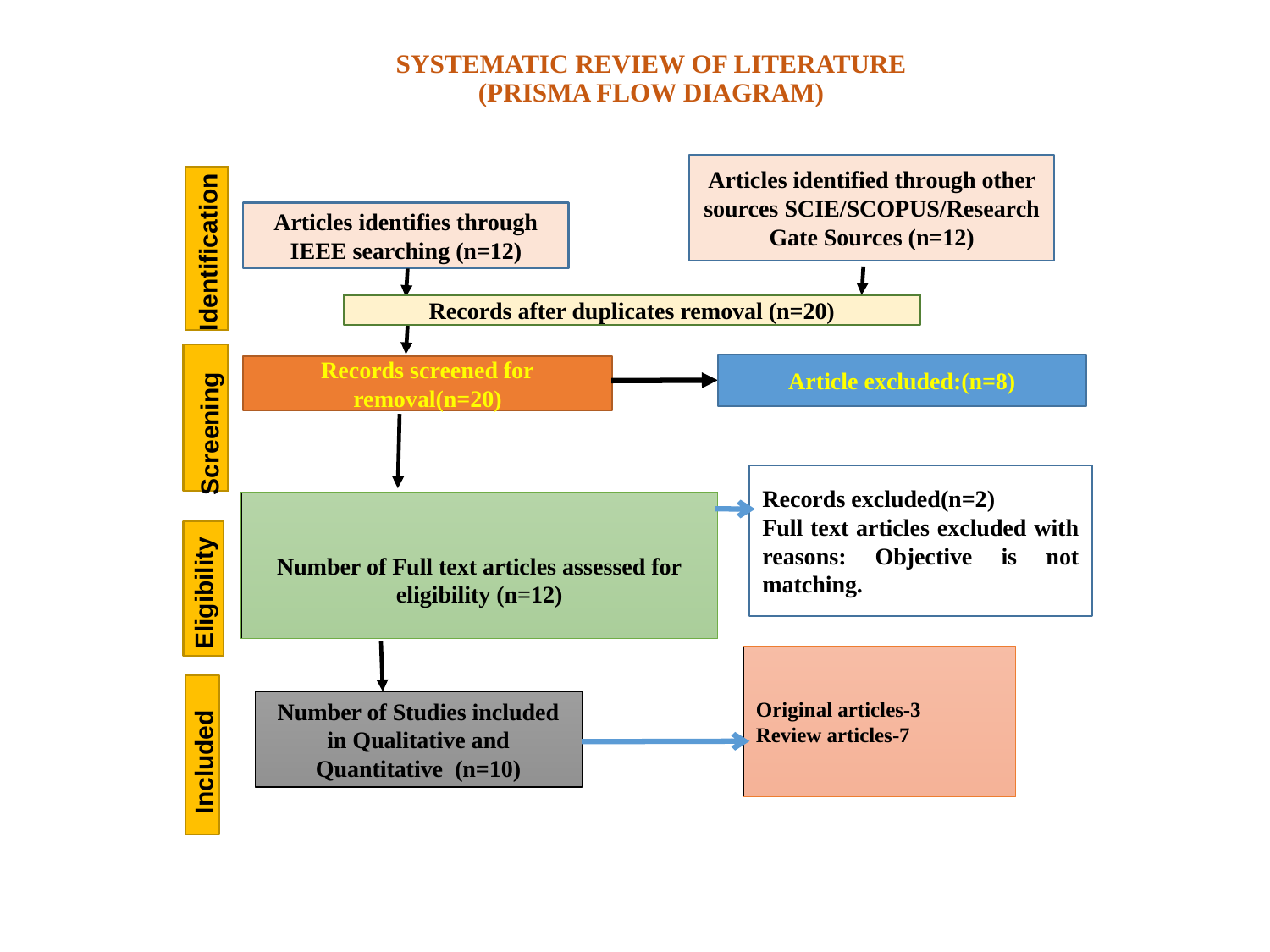

# SYSTEMATIC REVIEW OF LITERATURE (PRISMA FLOW DIAGRAM)
Articles identified through other sources SCIE/SCOPUS/Research Gate Sources (n=12)

Articles identifies through IEEE searching (n=12)
Identification
Records after duplicates removal (n=20)

Article excluded:(n=8)

Records screened for removal(n=20)

Screening
Records excluded(n=2)
Full text articles excluded with reasons: Objective is not matching.

Number of Full text articles assessed for eligibility (n=12)

Eligibility

Original articles-3
Review articles-7

Number of Studies included in Qualitative and Quantitative  (n=10)
Included